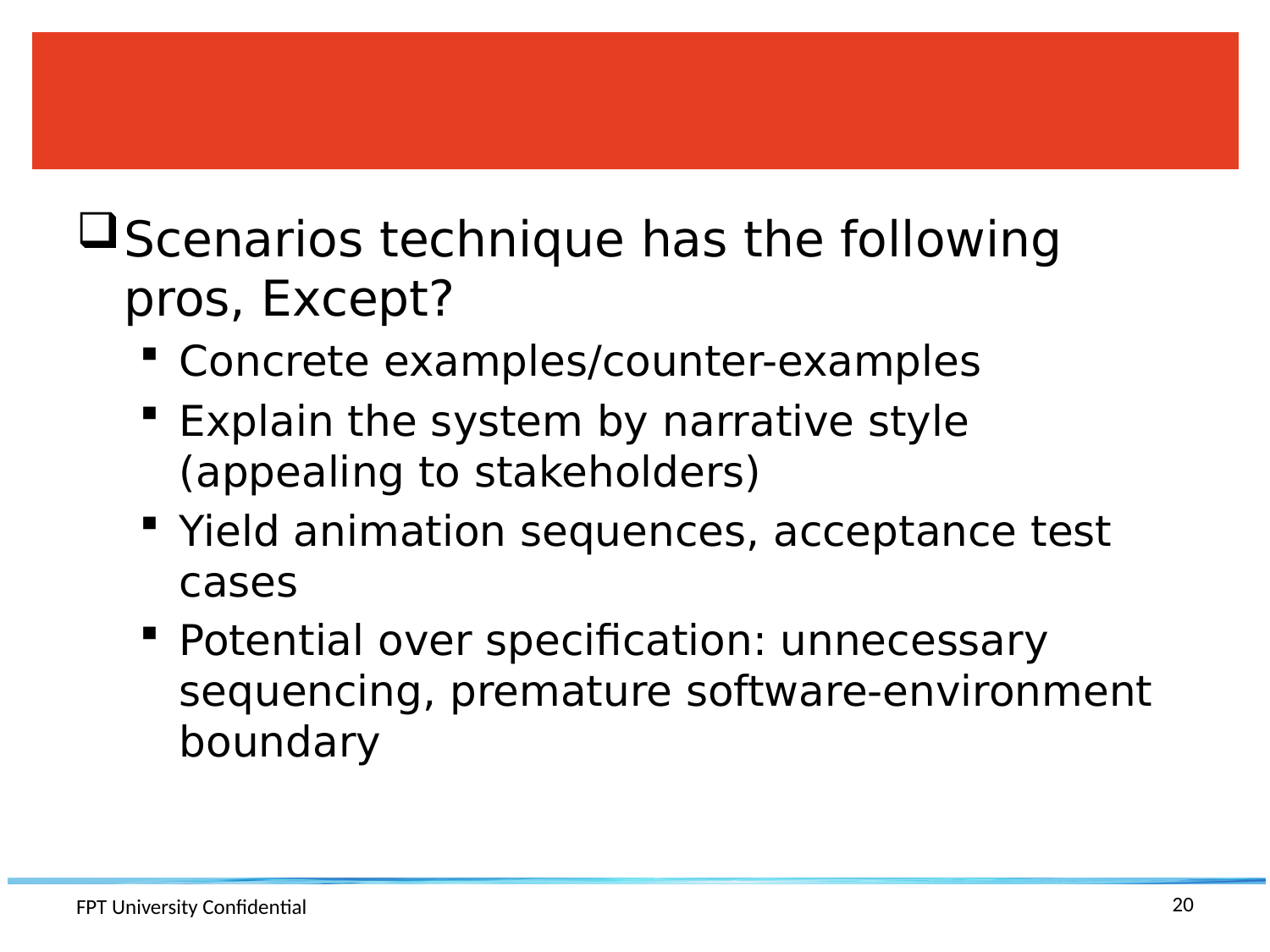

#
Scenarios technique has the following pros, Except?
Concrete examples/counter-examples
Explain the system by narrative style (appealing to stakeholders)
Yield animation sequences, acceptance test cases
Potential over specification: unnecessary sequencing, premature software-environment boundary